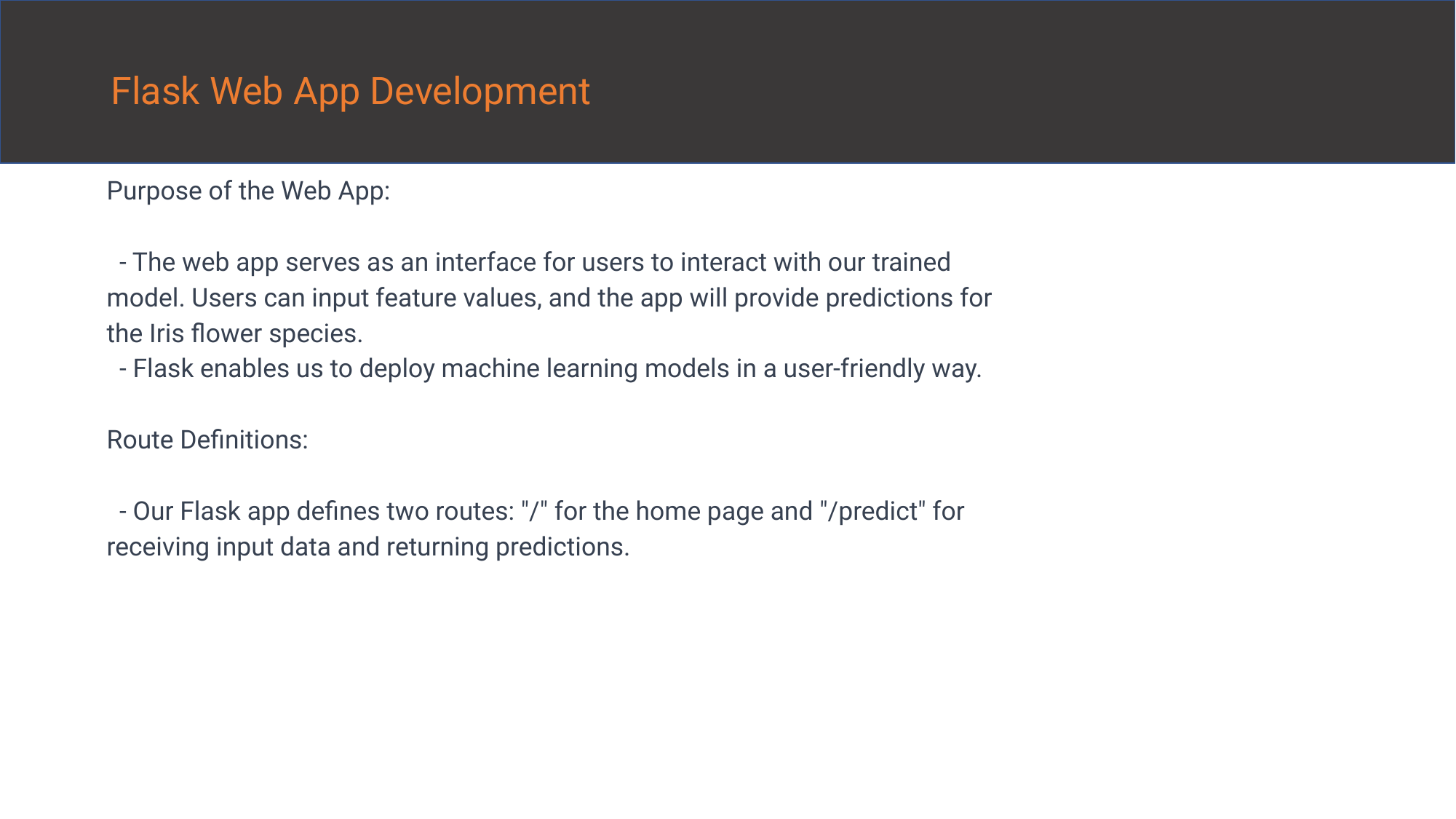

# Flask Web App Development
Purpose of the Web App:

  - The web app serves as an interface for users to interact with our trained model. Users can input feature values, and the app will provide predictions for the Iris flower species.
  - Flask enables us to deploy machine learning models in a user-friendly way.

Route Definitions:

  - Our Flask app defines two routes: "/" for the home page and "/predict" for receiving input data and returning predictions.